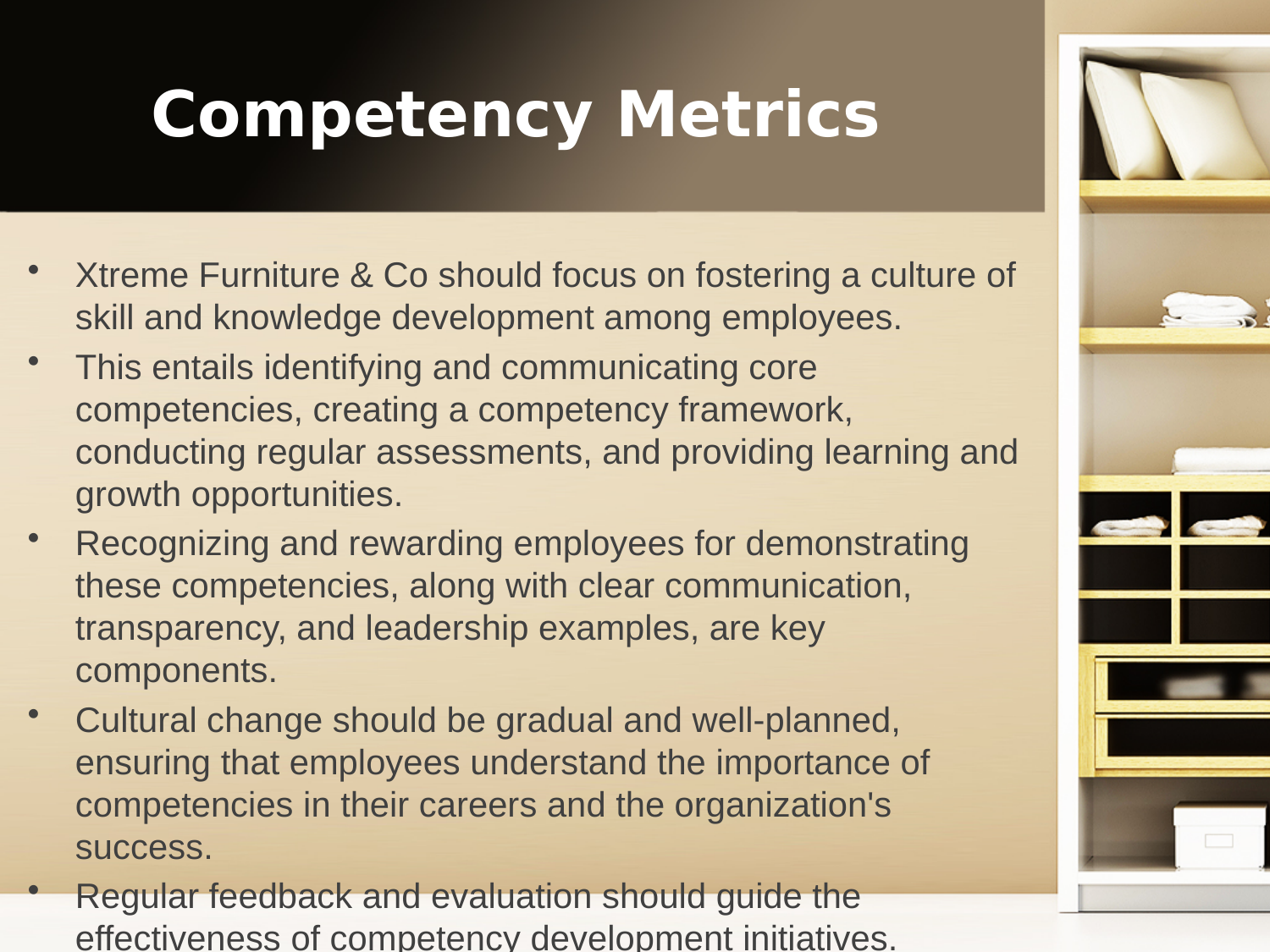

# Competency Metrics
Xtreme Furniture & Co should focus on fostering a culture of skill and knowledge development among employees.
This entails identifying and communicating core competencies, creating a competency framework, conducting regular assessments, and providing learning and growth opportunities.
Recognizing and rewarding employees for demonstrating these competencies, along with clear communication, transparency, and leadership examples, are key components.
Cultural change should be gradual and well-planned, ensuring that employees understand the importance of competencies in their careers and the organization's success.
Regular feedback and evaluation should guide the effectiveness of competency development initiatives.